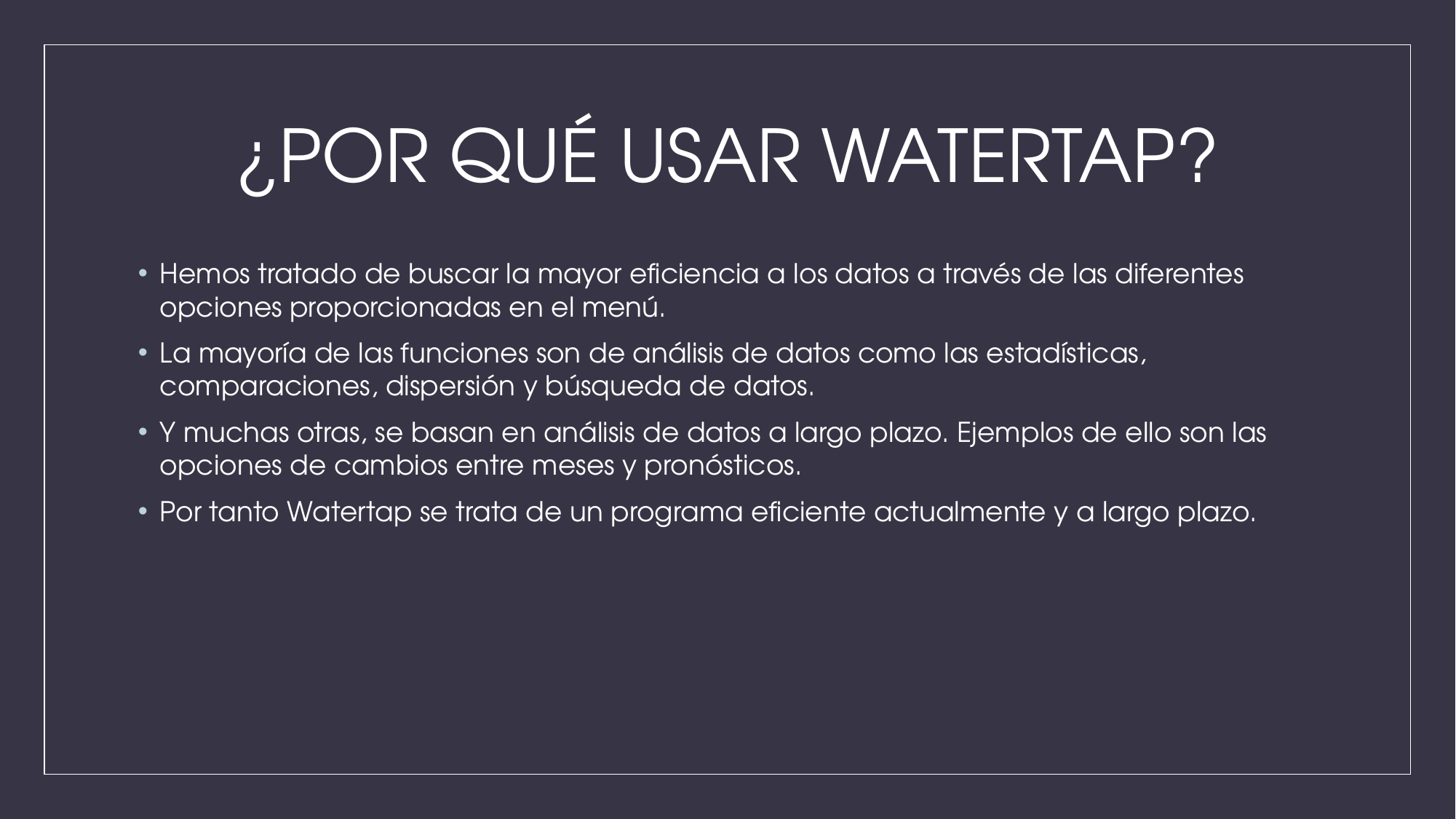

# ¿POR QUÉ USAR WATERTAP?
Hemos tratado de buscar la mayor eficiencia a los datos a través de las diferentes opciones proporcionadas en el menú.
La mayoría de las funciones son de análisis de datos como las estadísticas, comparaciones, dispersión y búsqueda de datos.
Y muchas otras, se basan en análisis de datos a largo plazo. Ejemplos de ello son las opciones de cambios entre meses y pronósticos.
Por tanto Watertap se trata de un programa eficiente actualmente y a largo plazo.